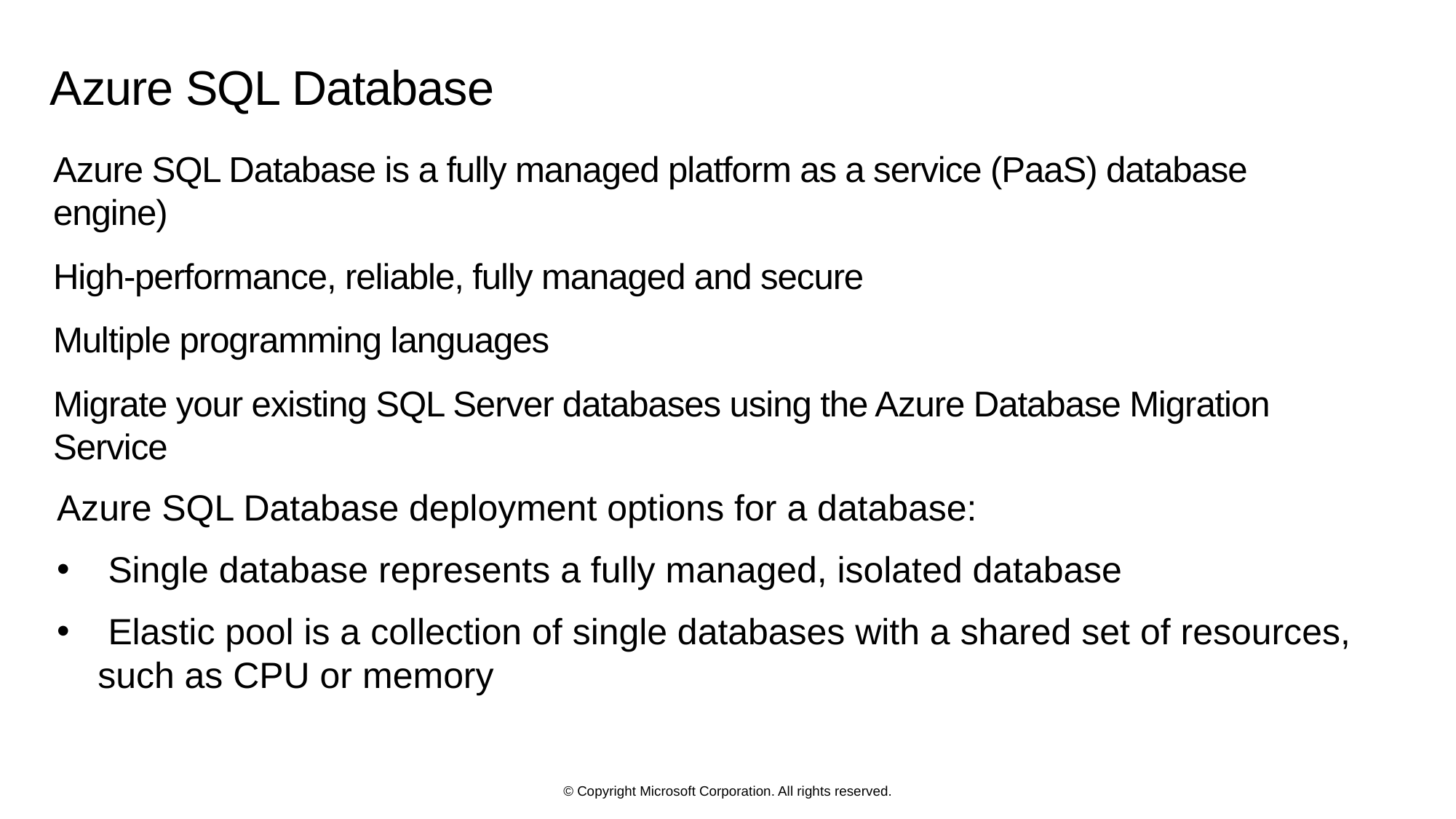

# Azure SQL Database
Azure SQL Database is a fully managed platform as a service (PaaS) database engine)
High-performance, reliable, fully managed and secure
Multiple programming languages
Migrate your existing SQL Server databases using the Azure Database Migration Service

Azure SQL Database deployment options for a database:
 Single database represents a fully managed, isolated database
 Elastic pool is a collection of single databases with a shared set of resources, such as CPU or memory